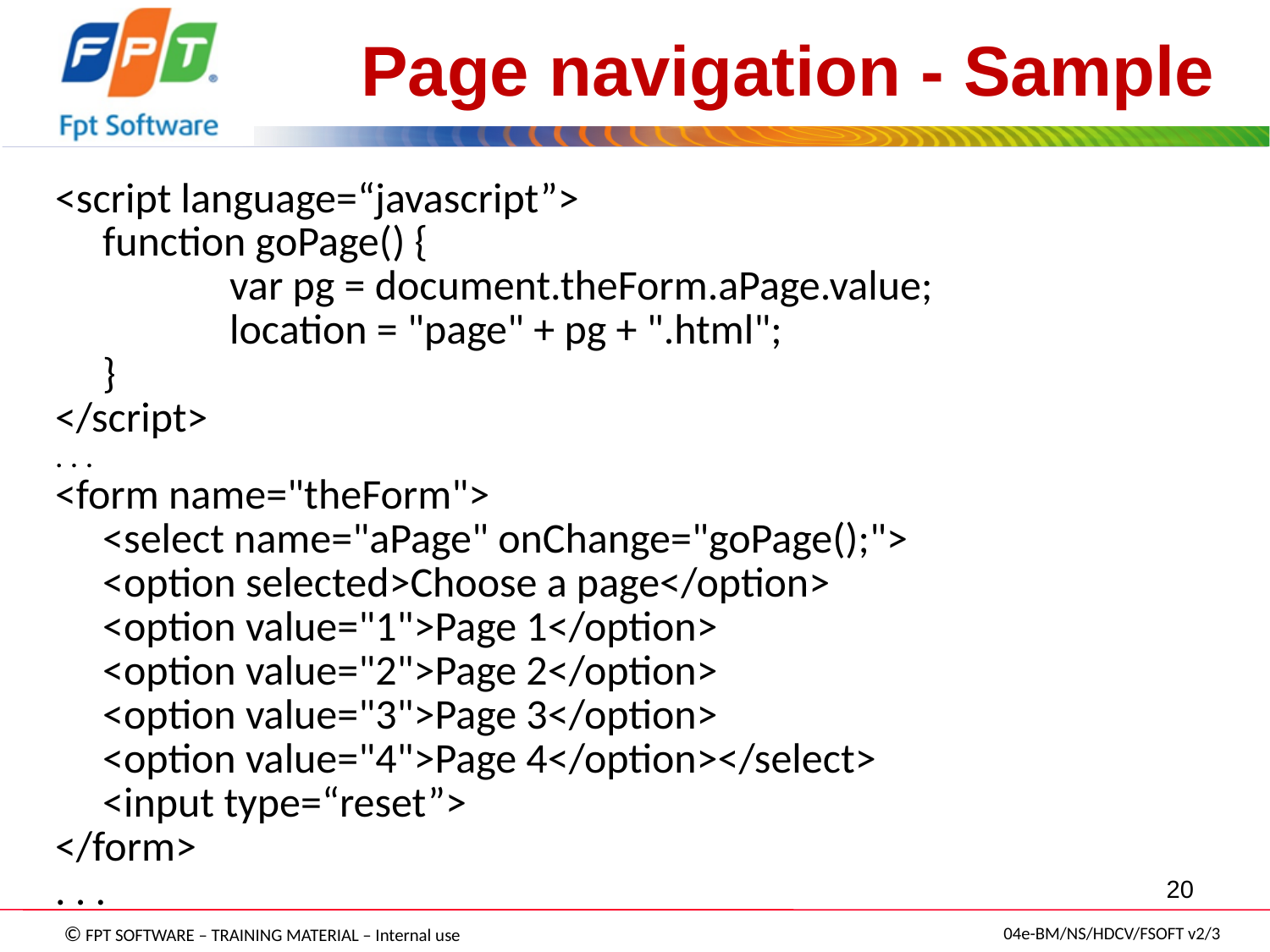

Page navigation - Sample
<script language=“javascript”>
	function goPage() {
		var pg = document.theForm.aPage.value;
		location = "page" + pg + ".html";
	}
</script>
. . .
<form name="theForm">
	<select name="aPage" onChange="goPage();">
	<option selected>Choose a page</option>
	<option value="1">Page 1</option>
	<option value="2">Page 2</option>
	<option value="3">Page 3</option>
	<option value="4">Page 4</option></select>
	<input type=“reset”>
</form>
. . .
20